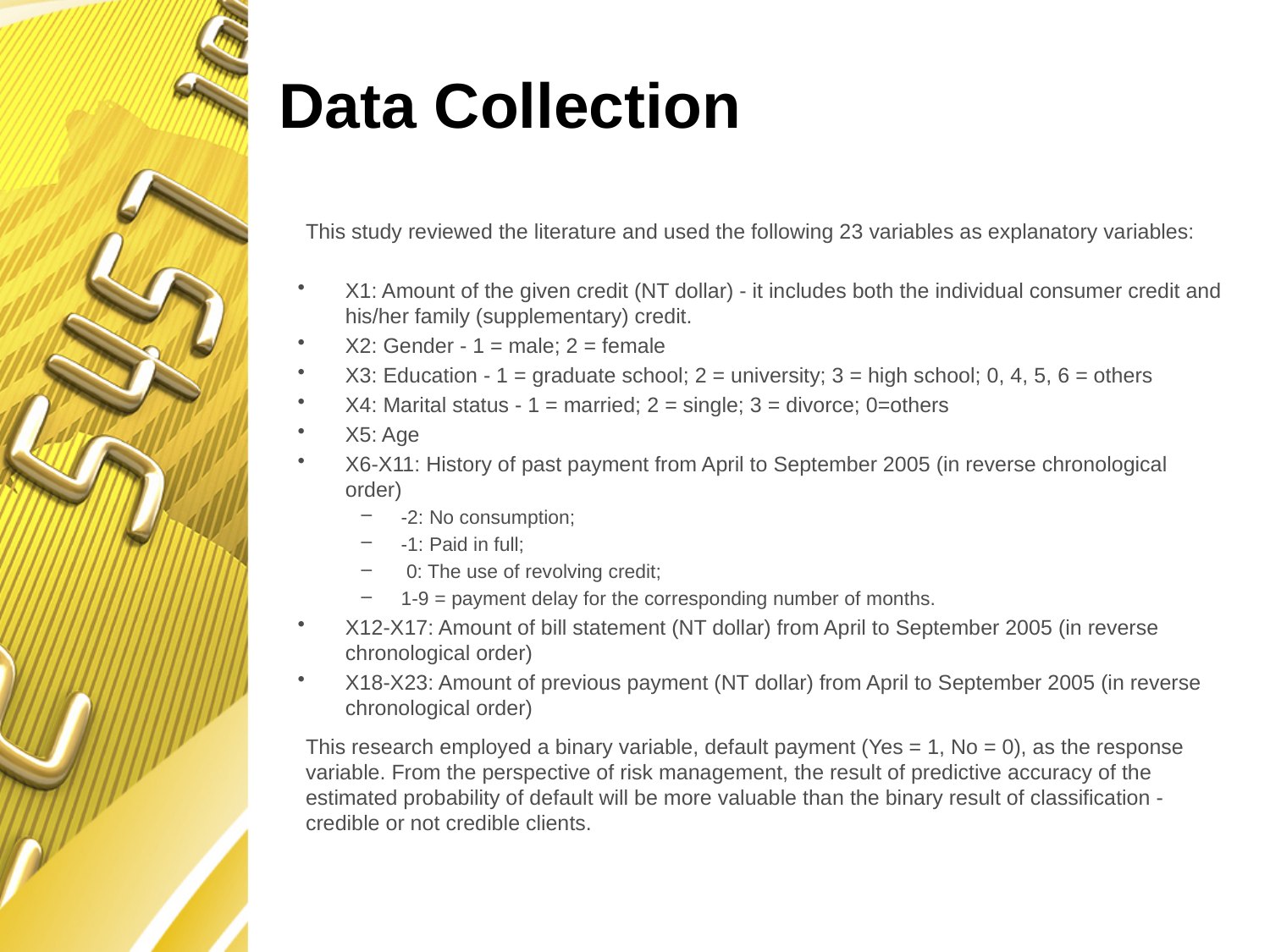

# Data Collection
This study reviewed the literature and used the following 23 variables as explanatory variables:

X1: Amount of the given credit (NT dollar) - it includes both the individual consumer credit and his/her family (supplementary) credit.
X2: Gender - 1 = male; 2 = female
X3: Education - 1 = graduate school; 2 = university; 3 = high school; 0, 4, 5, 6 = others
X4: Marital status - 1 = married; 2 = single; 3 = divorce; 0=others
X5: Age
X6-X11: History of past payment from April to September 2005 (in reverse chronological order)
-2: No consumption;
-1: Paid in full;
 0: The use of revolving credit;
1-9 = payment delay for the corresponding number of months.
X12-X17: Amount of bill statement (NT dollar) from April to September 2005 (in reverse chronological order)
X18-X23: Amount of previous payment (NT dollar) from April to September 2005 (in reverse chronological order)

This research employed a binary variable, default payment (Yes = 1, No = 0), as the response variable. From the perspective of risk management, the result of predictive accuracy of the estimated probability of default will be more valuable than the binary result of classification - credible or not credible clients.